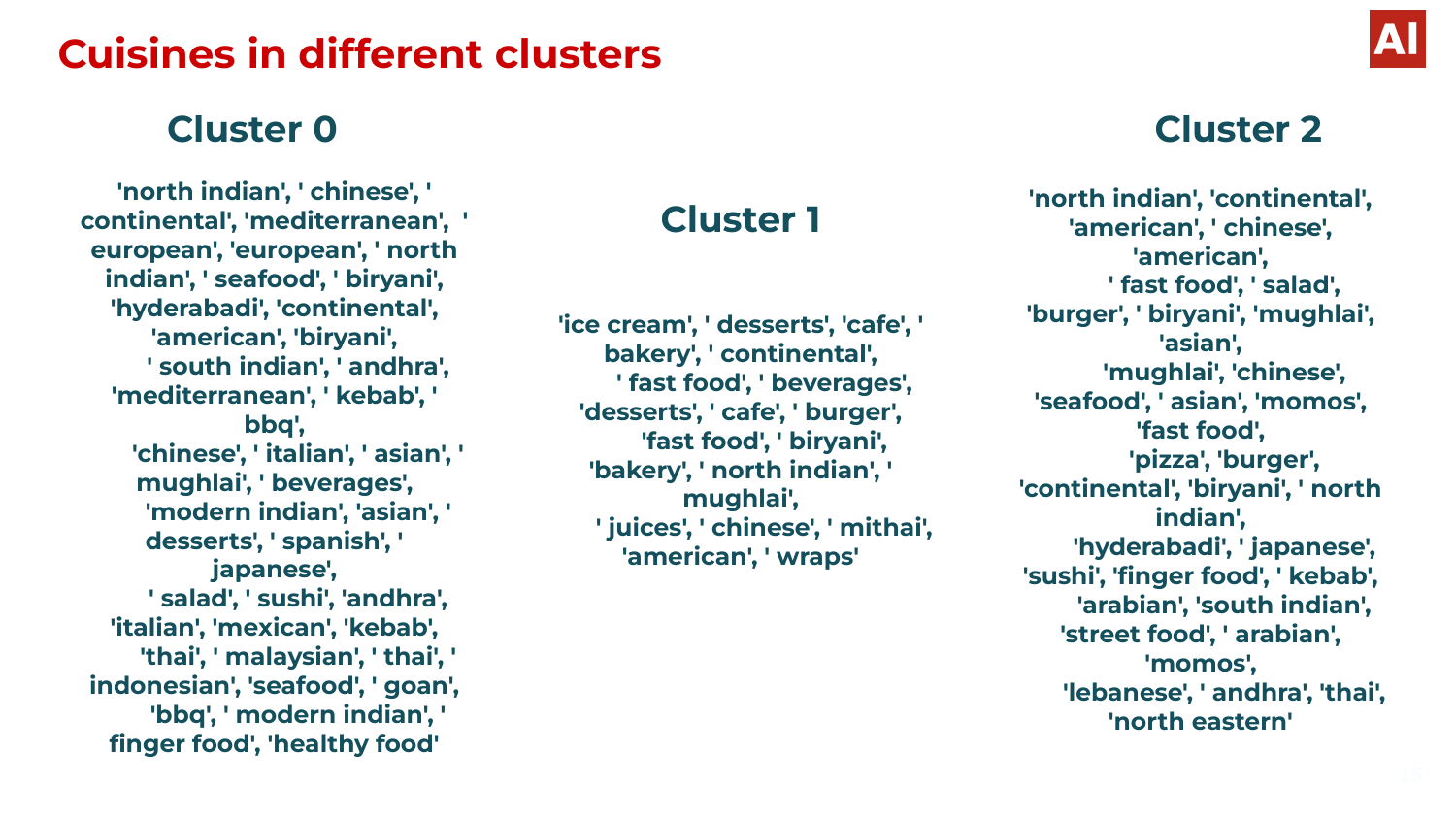

# Cuisines in different clusters
Cluster 0
Cluster 2
'north indian', ' chinese', ' continental', 'mediterranean',  ' european', 'european', ' north indian', ' seafood', ' biryani', 'hyderabadi', 'continental', 'american', 'biryani',
       ' south indian', ' andhra', 'mediterranean', ' kebab', ' bbq',
       'chinese', ' italian', ' asian', ' mughlai', ' beverages',
       'modern indian', 'asian', ' desserts', ' spanish', ' japanese',
       ' salad', ' sushi', 'andhra', 'italian', 'mexican', 'kebab',
       'thai', ' malaysian', ' thai', ' indonesian', 'seafood', ' goan',
       'bbq', ' modern indian', ' finger food', 'healthy food'
'north indian', 'continental', 'american', ' chinese', 'american',
       ' fast food', ' salad', 'burger', ' biryani', 'mughlai', 'asian',
       'mughlai', 'chinese', 'seafood', ' asian', 'momos', 'fast food',
       'pizza', 'burger', 'continental', 'biryani', ' north indian',
       'hyderabadi', ' japanese', 'sushi', 'finger food', ' kebab',
       'arabian', 'south indian', 'street food', ' arabian', 'momos',
       'lebanese', ' andhra', 'thai', 'north eastern'
Cluster 1
'ice cream', ' desserts', 'cafe', ' bakery', ' continental',
       ' fast food', ' beverages', 'desserts', ' cafe', ' burger',
       'fast food', ' biryani', 'bakery', ' north indian', ' mughlai',
       ' juices', ' chinese', ' mithai', 'american', ' wraps'

15